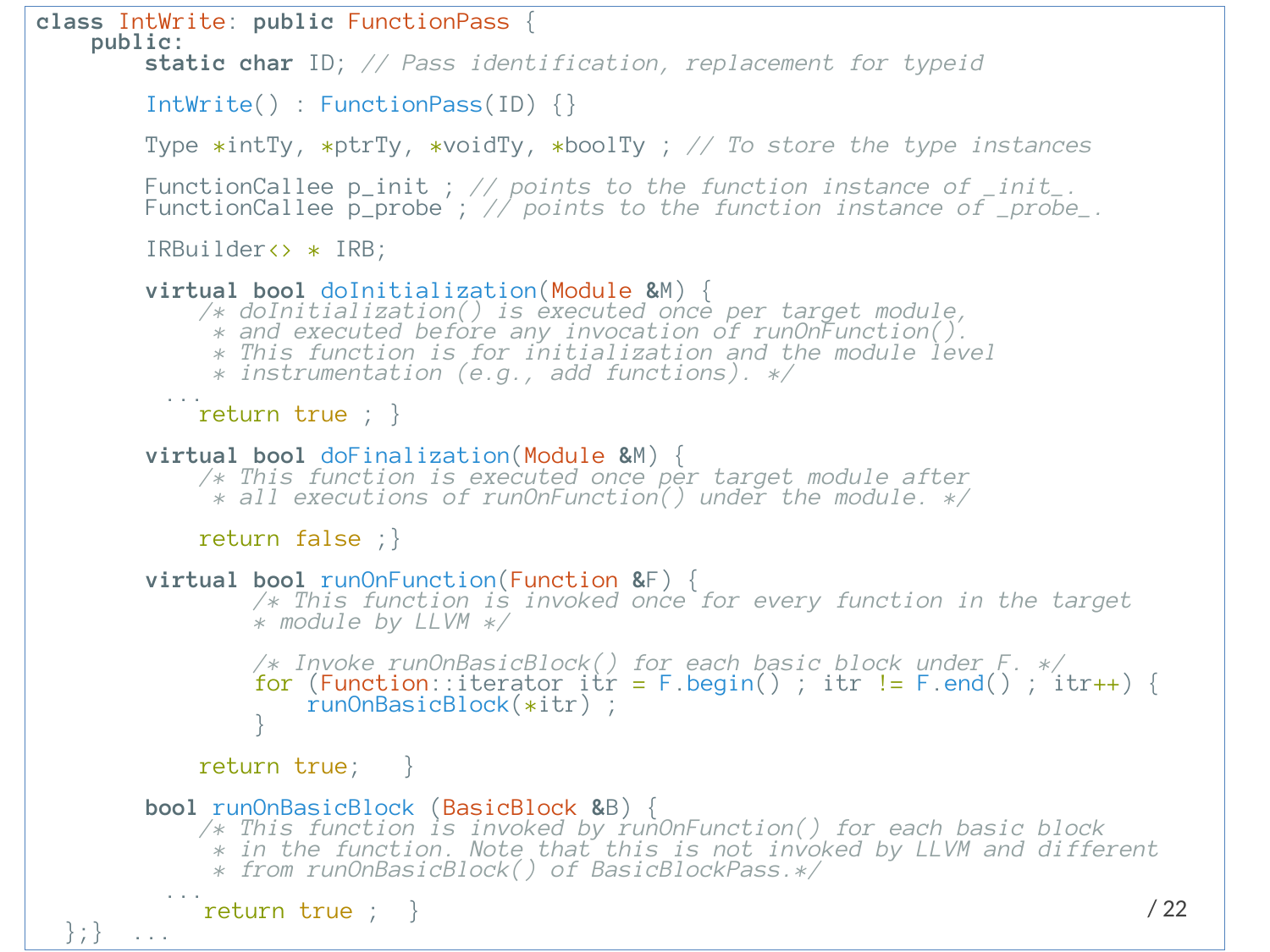

class IntWrite: public FunctionPass {
    public:
        static char ID; // Pass identification, replacement for typeid
        IntWrite() : FunctionPass(ID) {}
        Type *intTy, *ptrTy, *voidTy, *boolTy ; // To store the type instances

        FunctionCallee p_init ; // points to the function instance of _init_.
        FunctionCallee p_probe ; // points to the function instance of _probe_.
        IRBuilder<> * IRB;
        virtual bool doInitialization(Module &M) {
            /* doInitialization() is executed once per target module,
             * and executed before any invocation of runOnFunction().
             * This function is for initialization and the module level
             * instrumentation (e.g., add functions). */
	...
            return true ; }
        virtual bool doFinalization(Module &M) {
            /* This function is executed once per target module after
             * all executions of runOnFunction() under the module. */
            return false ;}
        virtual bool runOnFunction(Function &F) {
                /* This function is invoked once for every function in the target
                * module by LLVM */
                /* Invoke runOnBasicBlock() for each basic block under F. */
                for (Function::iterator itr = F.begin() ; itr != F.end() ; itr++) {
                    runOnBasicBlock(*itr) ;
                }
            return true;   }
        bool runOnBasicBlock (BasicBlock &B) {
            /* This function is invoked by runOnFunction() for each basic block
             * in the function. Note that this is not invoked by LLVM and different
             * from runOnBasicBlock() of BasicBlockPass.*/
	...
	   return true ;  }
  };}  ...